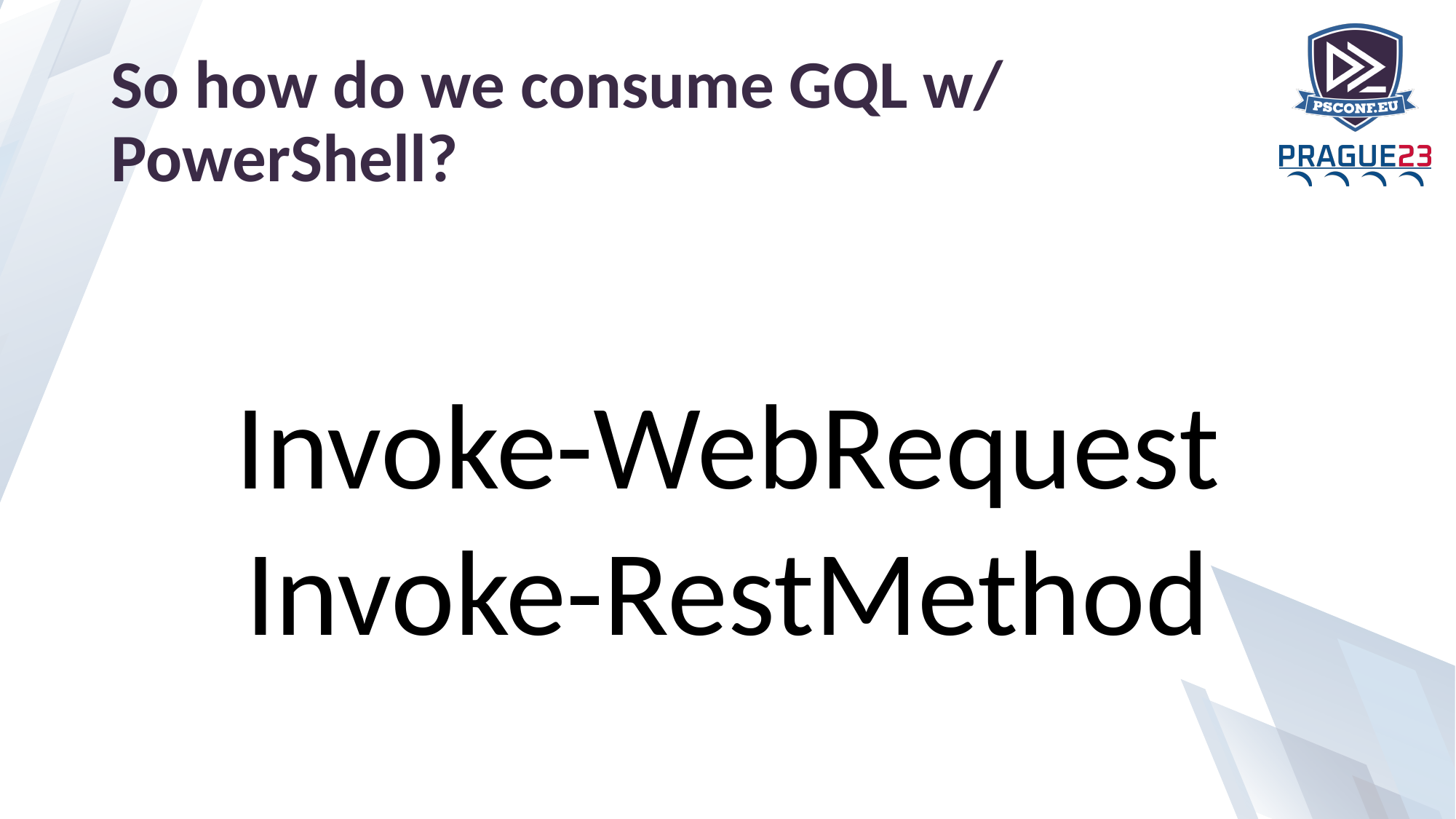

# So how do we consume GQL w/ PowerShell?

Invoke-WebRequest
Invoke-RestMethod